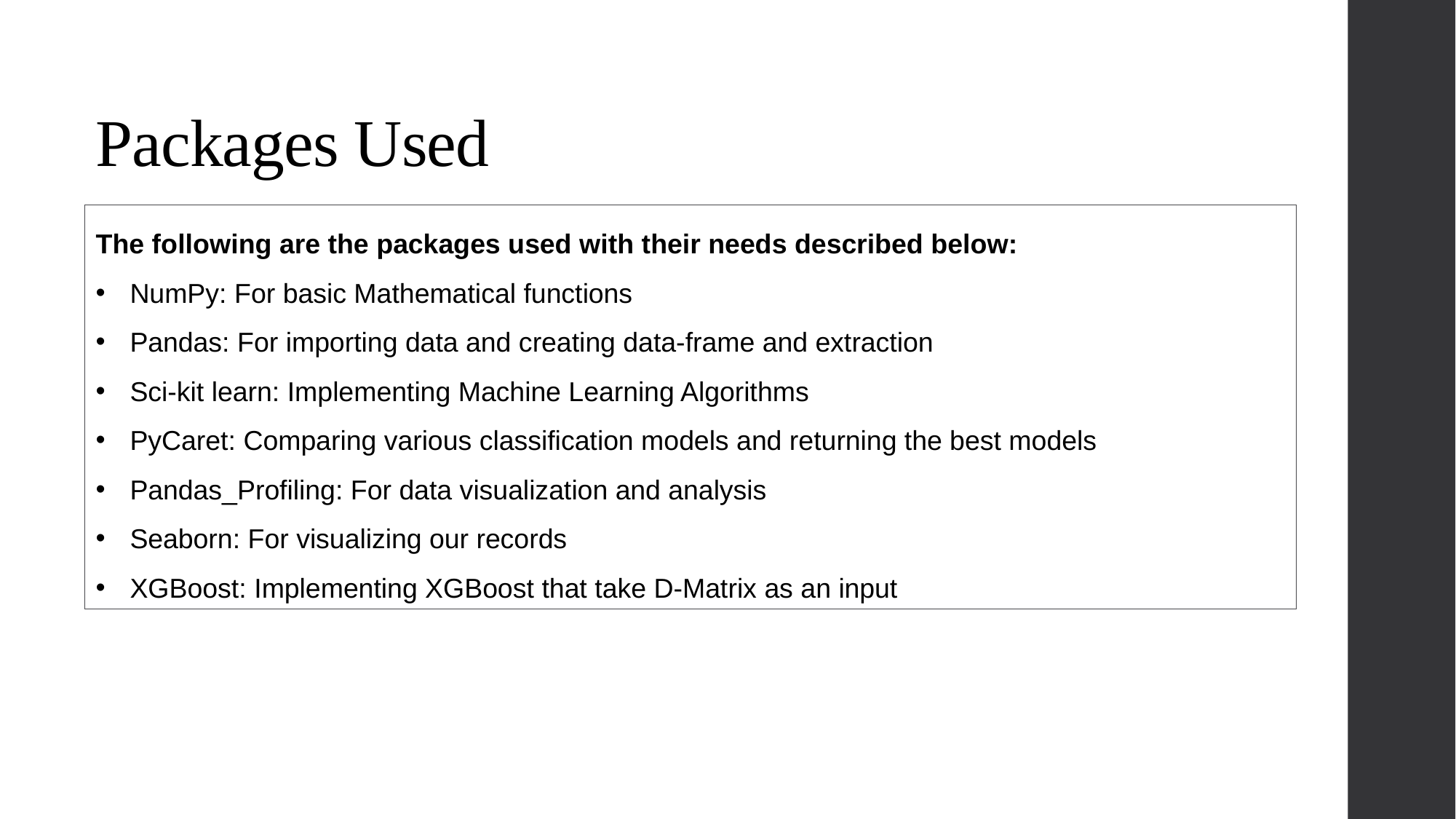

# Packages Used
The following are the packages used with their needs described below:
NumPy: For basic Mathematical functions
Pandas: For importing data and creating data-frame and extraction
Sci-kit learn: Implementing Machine Learning Algorithms
PyCaret: Comparing various classification models and returning the best models
Pandas_Profiling: For data visualization and analysis
Seaborn: For visualizing our records
XGBoost: Implementing XGBoost that take D-Matrix as an input